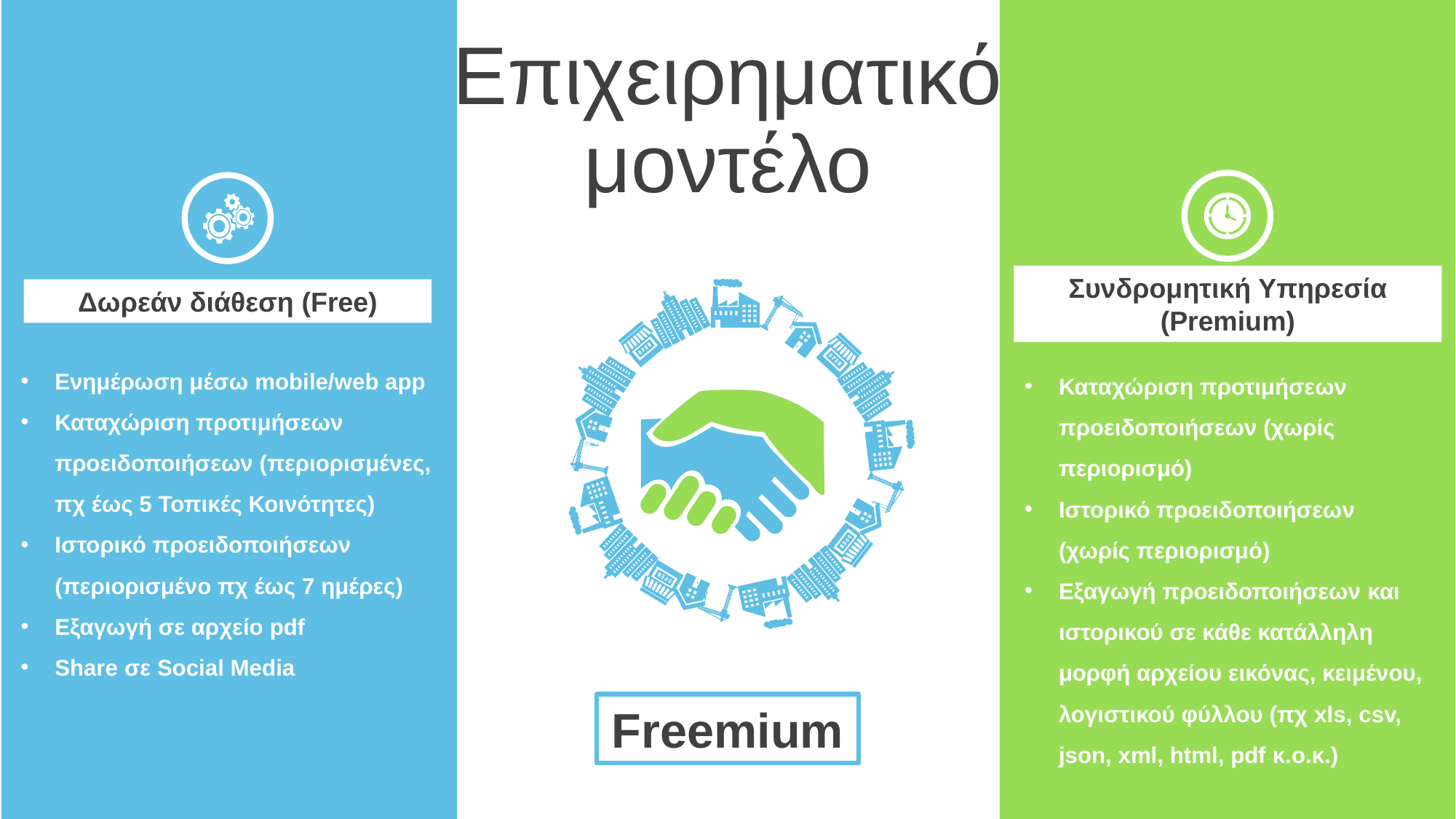

Επιχειρηματικό μοντέλο

Συνδρομητική Υπηρεσία (Premium)

Δωρεάν διάθεση (Free)
Ενημέρωση μέσω mobile/web app
Καταχώριση προτιμήσεων προειδοποιήσεων (περιορισμένες, πχ έως 5 Τοπικές Κοινότητες)
Ιστορικό προειδοποιήσεων (περιορισμένο πχ έως 7 ημέρες)
Εξαγωγή σε αρχείο pdf
Share σε Social Media

Καταχώριση προτιμήσεων προειδοποιήσεων (χωρίς περιορισμό)
Ιστορικό προειδοποιήσεων (χωρίς περιορισμό)
Εξαγωγή προειδοποιήσεων και ιστορικού σε κάθε κατάλληλη μορφή αρχείου εικόνας, κειμένου, λογιστικού φύλλου (πχ xls, csv, json, xml, html, pdf κ.ο.κ.)

Freemium